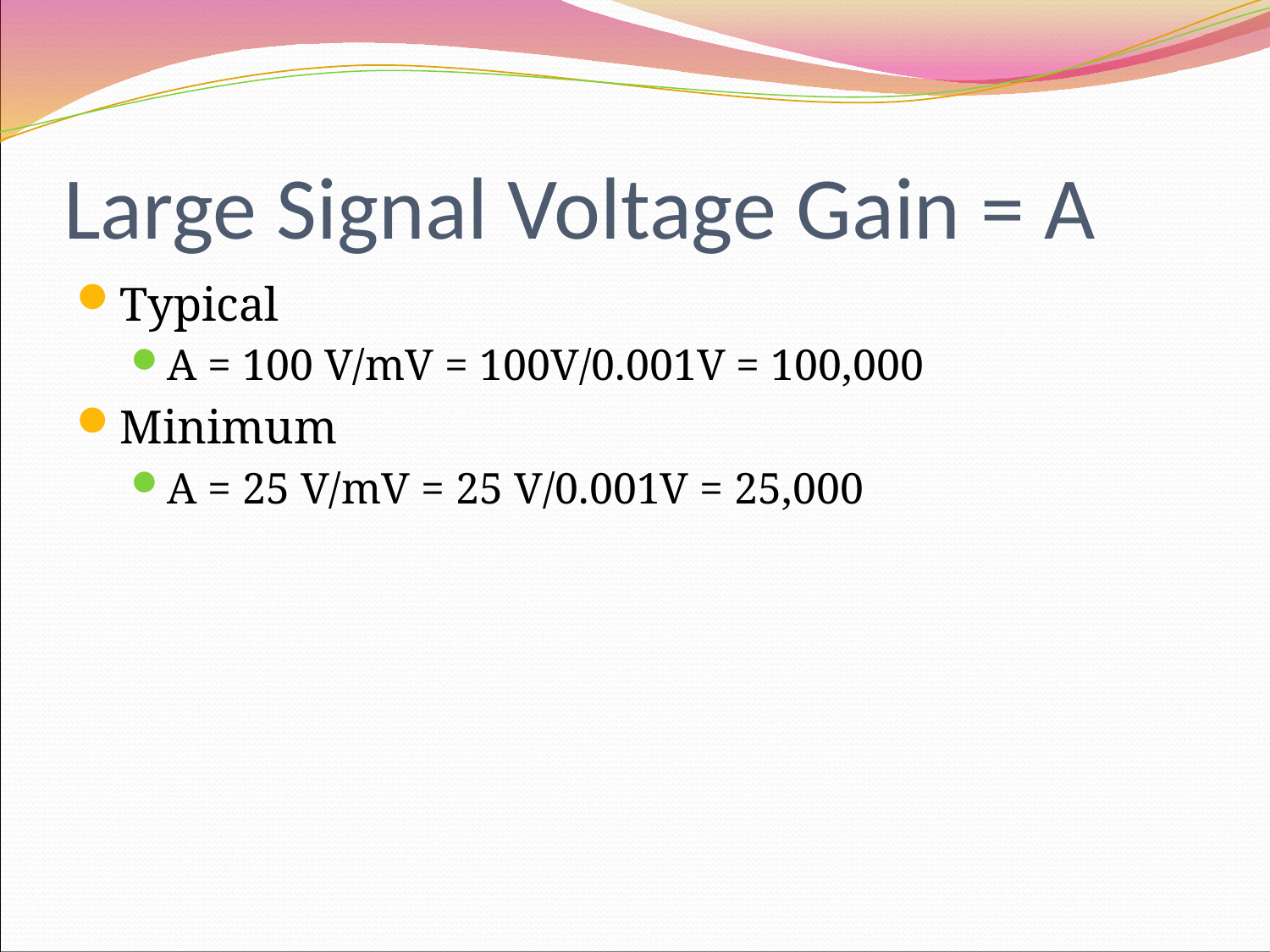

# Large Signal Voltage Gain = A
Typical
A = 100 V/mV = 100V/0.001V = 100,000
Minimum
A = 25 V/mV = 25 V/0.001V = 25,000